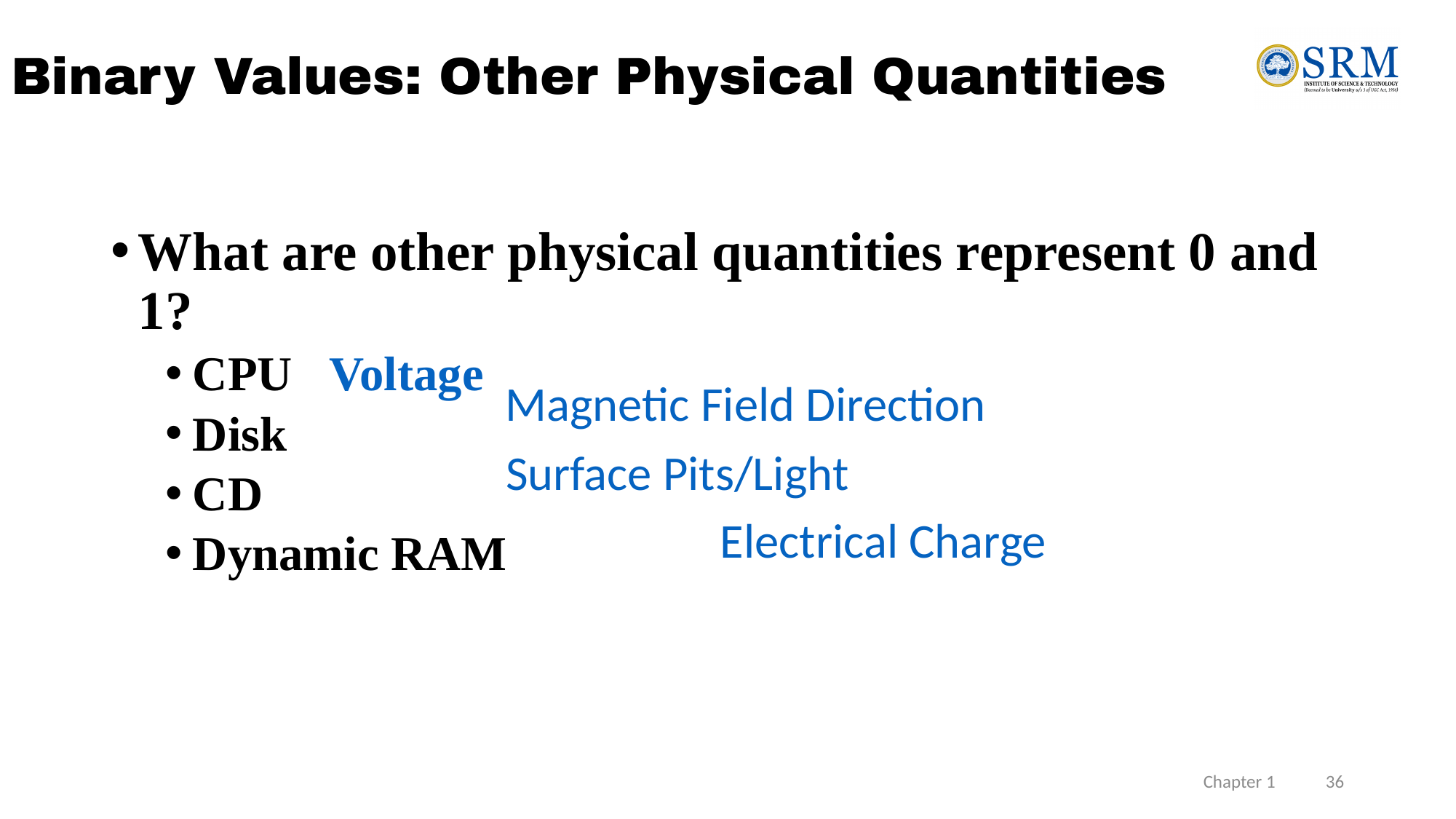

# Binary Values: Other Physical Quantities
What are other physical quantities represent 0 and 1?
CPU   Voltage
Disk
CD
Dynamic RAM

Magnetic Field Direction
Surface Pits/Light
Electrical Charge
Chapter 1            36